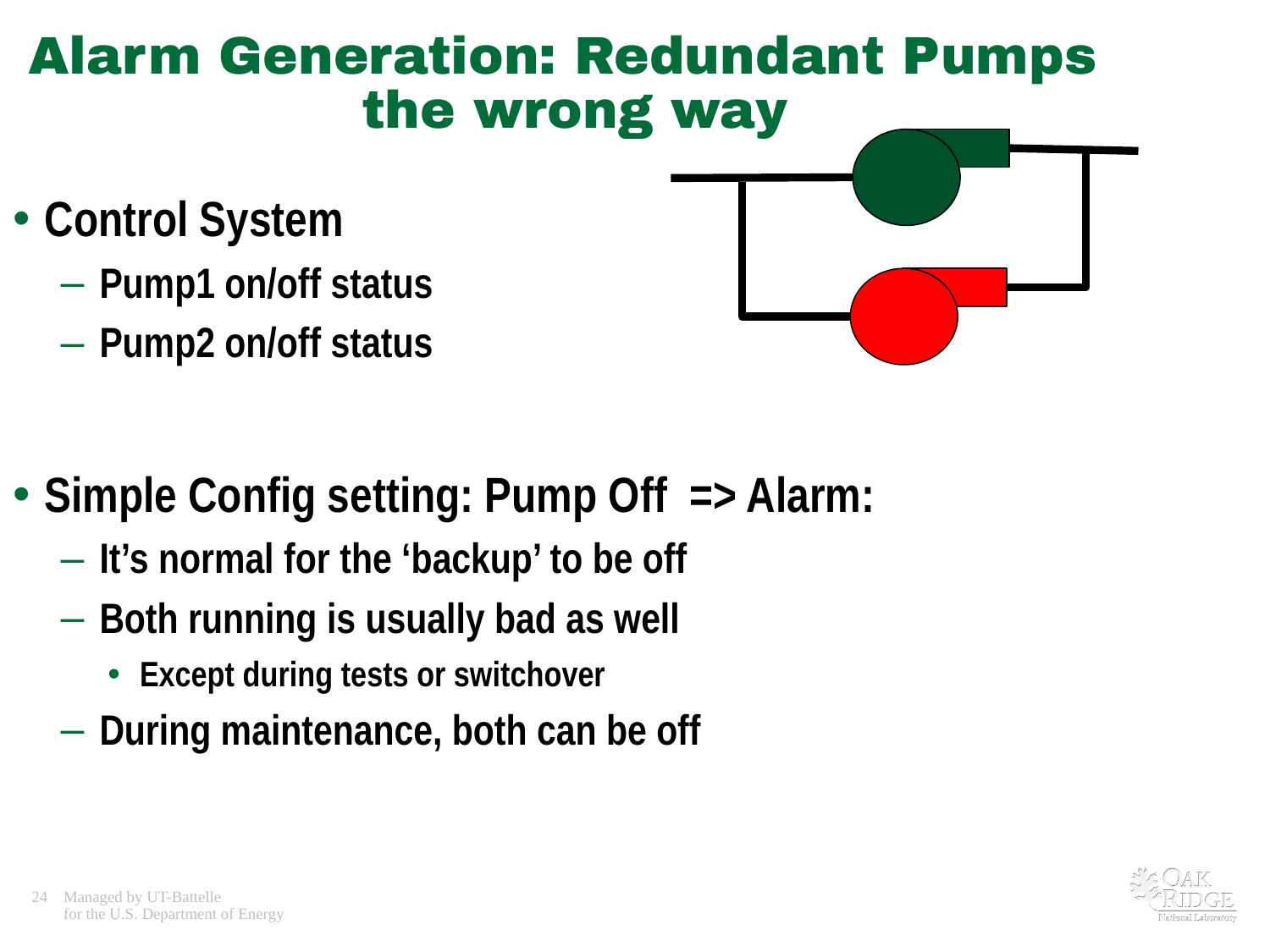

# Alarm Generation: Redundant Pumps the wrong way

Control System
Pump1 on/off status
Pump2 on/off status

Simple Config setting: Pump Off  => Alarm:
It’s normal for the ‘backup’ to be off
Both running is usually bad as well
Except during tests or switchover
During maintenance, both can be off